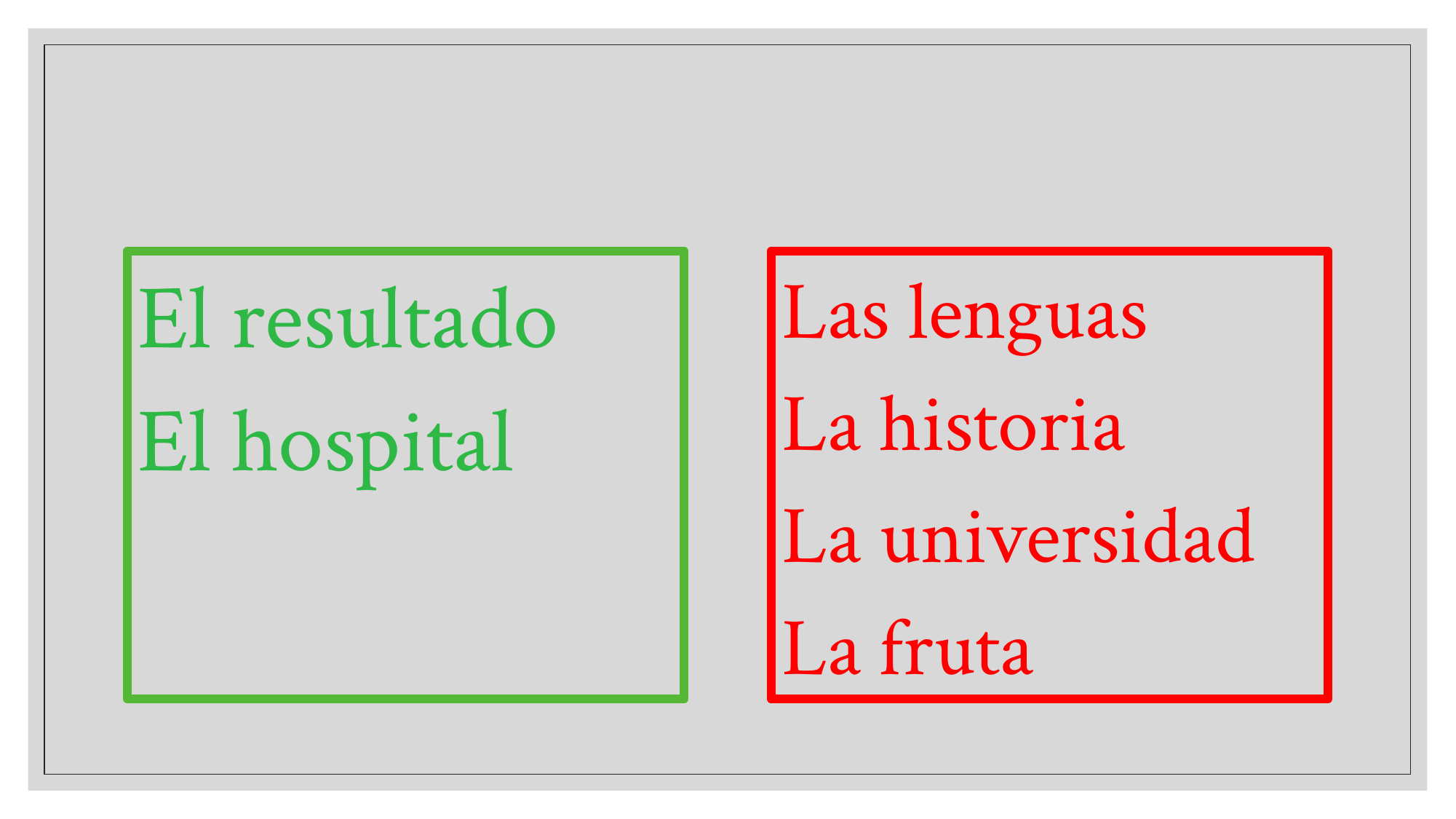

El resultado
El hospital
Las lenguas
La historia
La universidad
La fruta